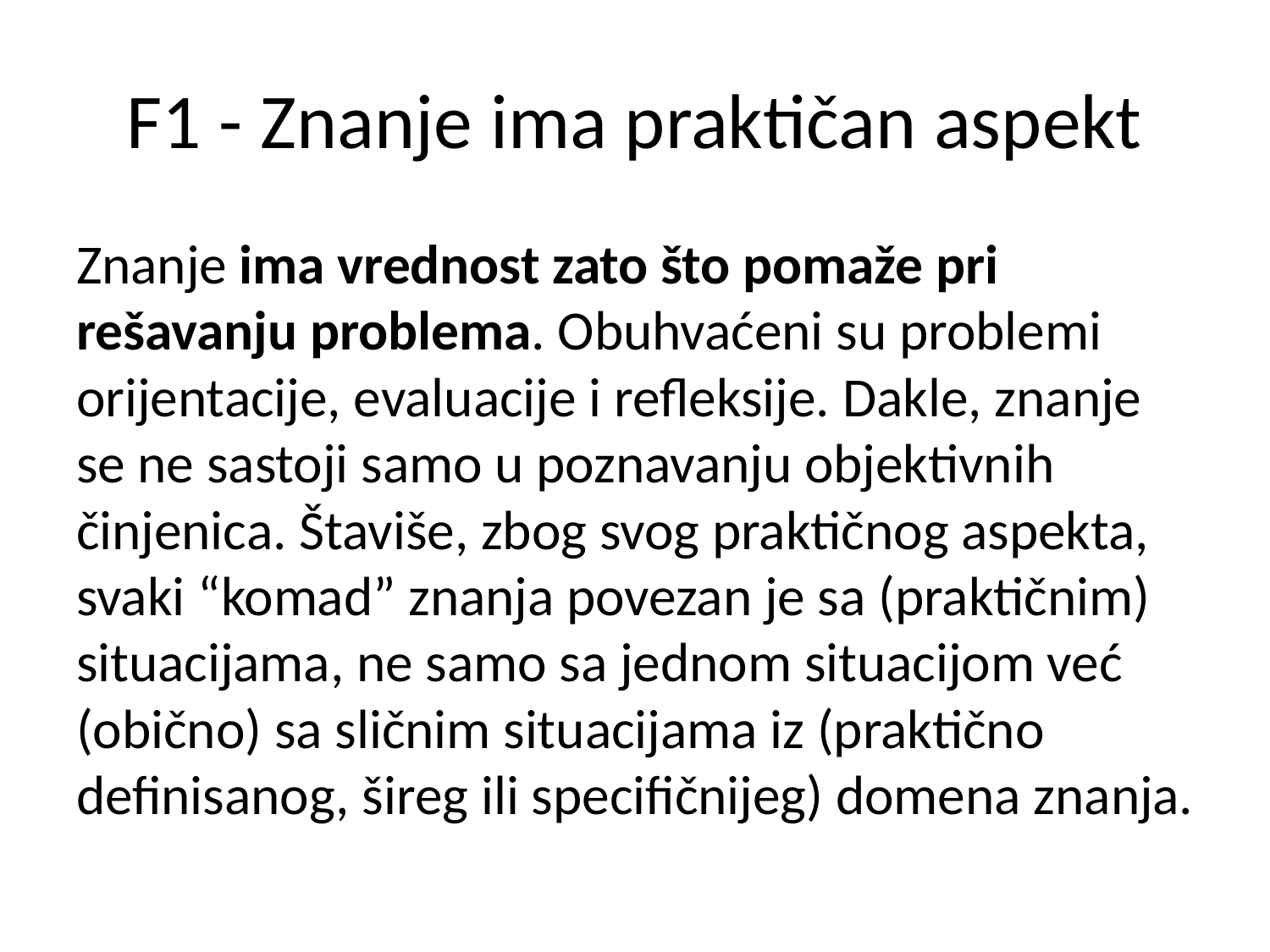

# F1 - Znanje ima praktičan aspekt
Znanje ima vrednost zato što pomaže pri rešavanju problema. Obuhvaćeni su problemi orijentacije, evaluacije i refleksije. Dakle, znanje se ne sastoji samo u poznavanju objektivnih činjenica. Štaviše, zbog svog praktičnog aspekta, svaki “komad” znanja povezan je sa (praktičnim) situacijama, ne samo sa jednom situacijom već (obično) sa sličnim situacijama iz (praktično definisanog, šireg ili specifičnijeg) domena znanja.